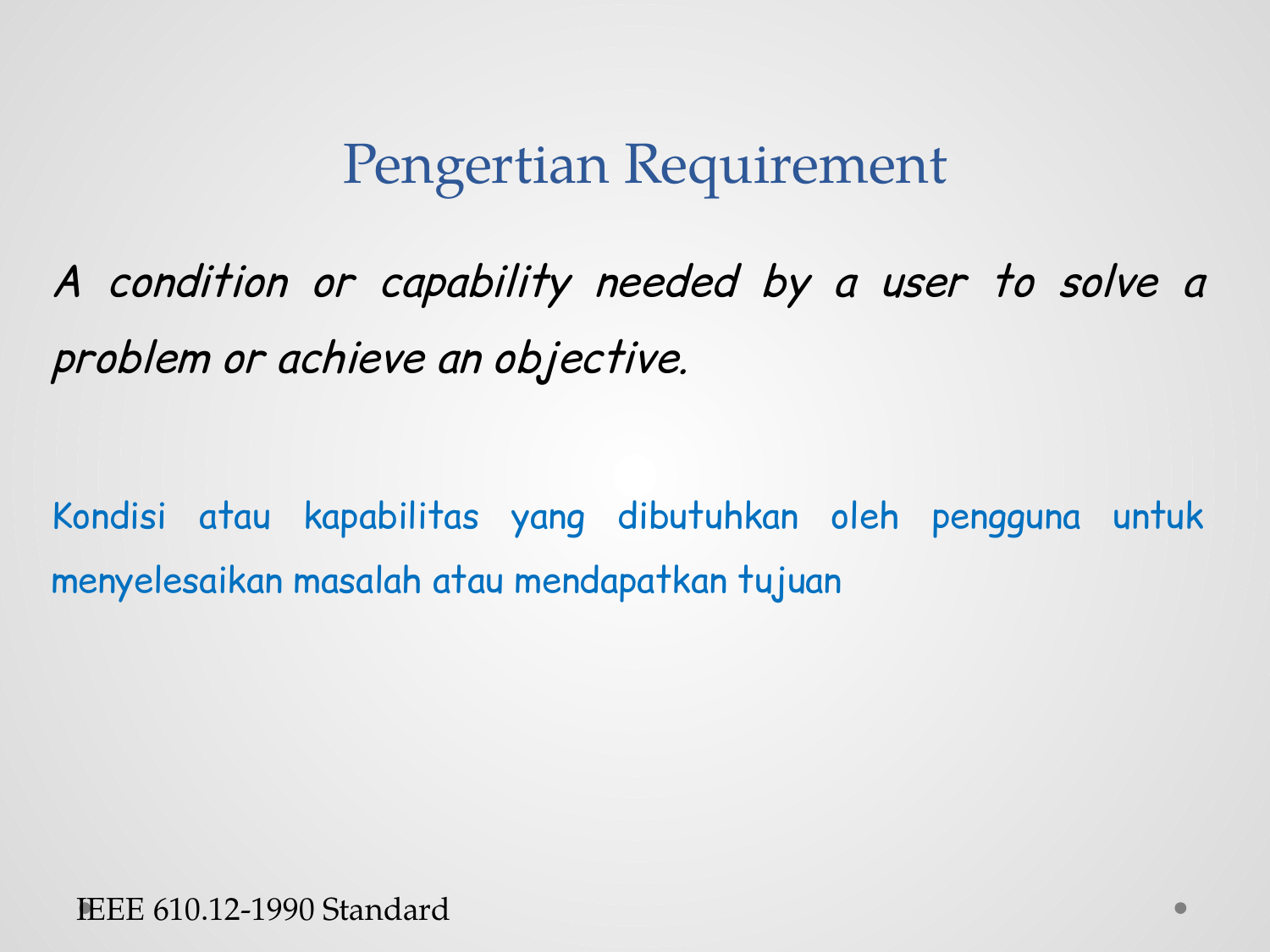

# Pengertian Requirement
A condition or capability needed by a user to solve a problem or achieve an objective.

Kondisi atau kapabilitas yang dibutuhkan oleh pengguna untuk menyelesaikan masalah atau mendapatkan tujuan

IEEE 610.12-1990 Standard